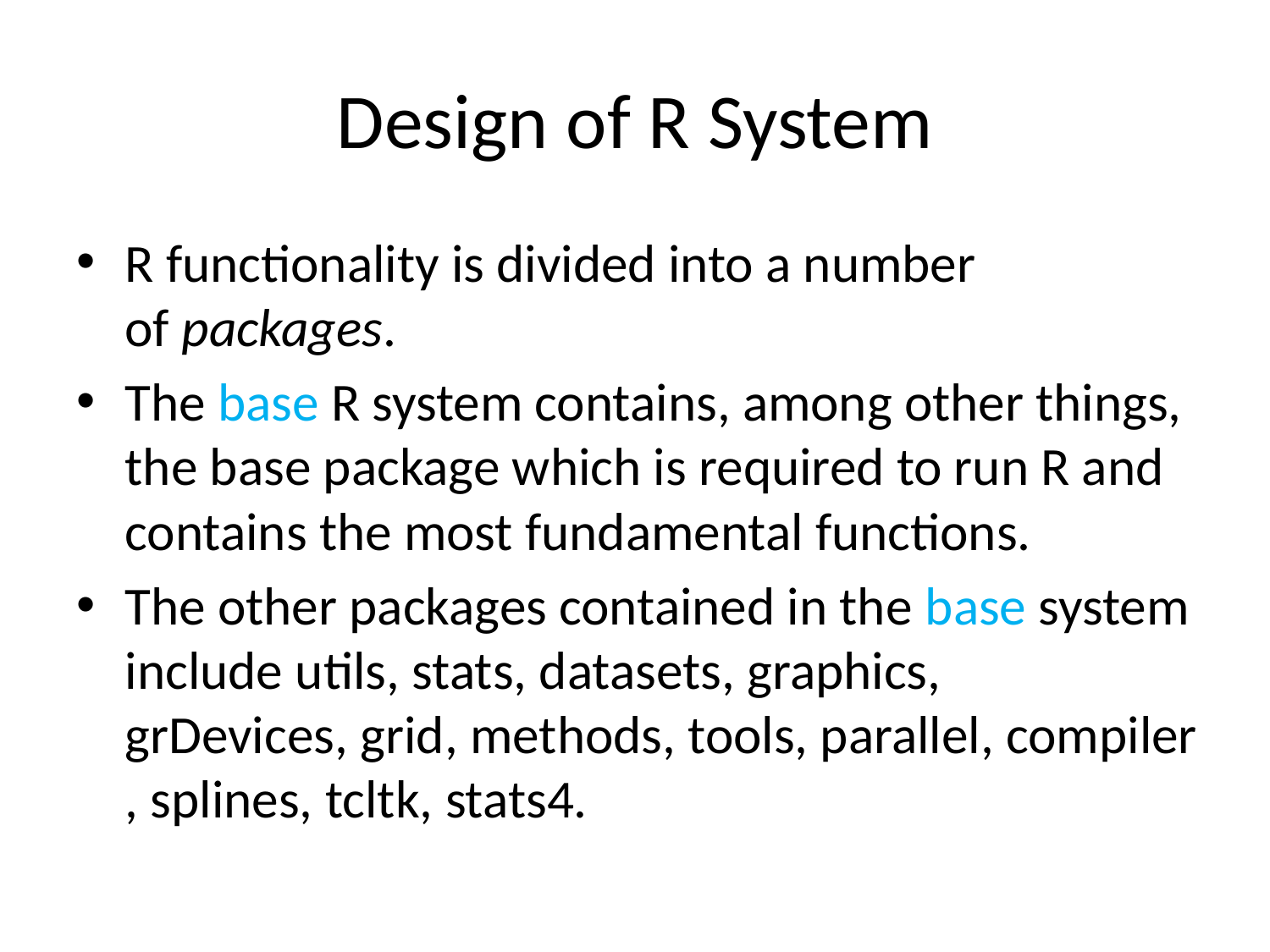

# Design of R System
R functionality is divided into a number of packages.
The base R system contains, among other things, the base package which is required to run R and contains the most fundamental functions.
The other packages contained in the base system include utils, stats, datasets, graphics, grDevices, grid, methods, tools, parallel, compiler, splines, tcltk, stats4.